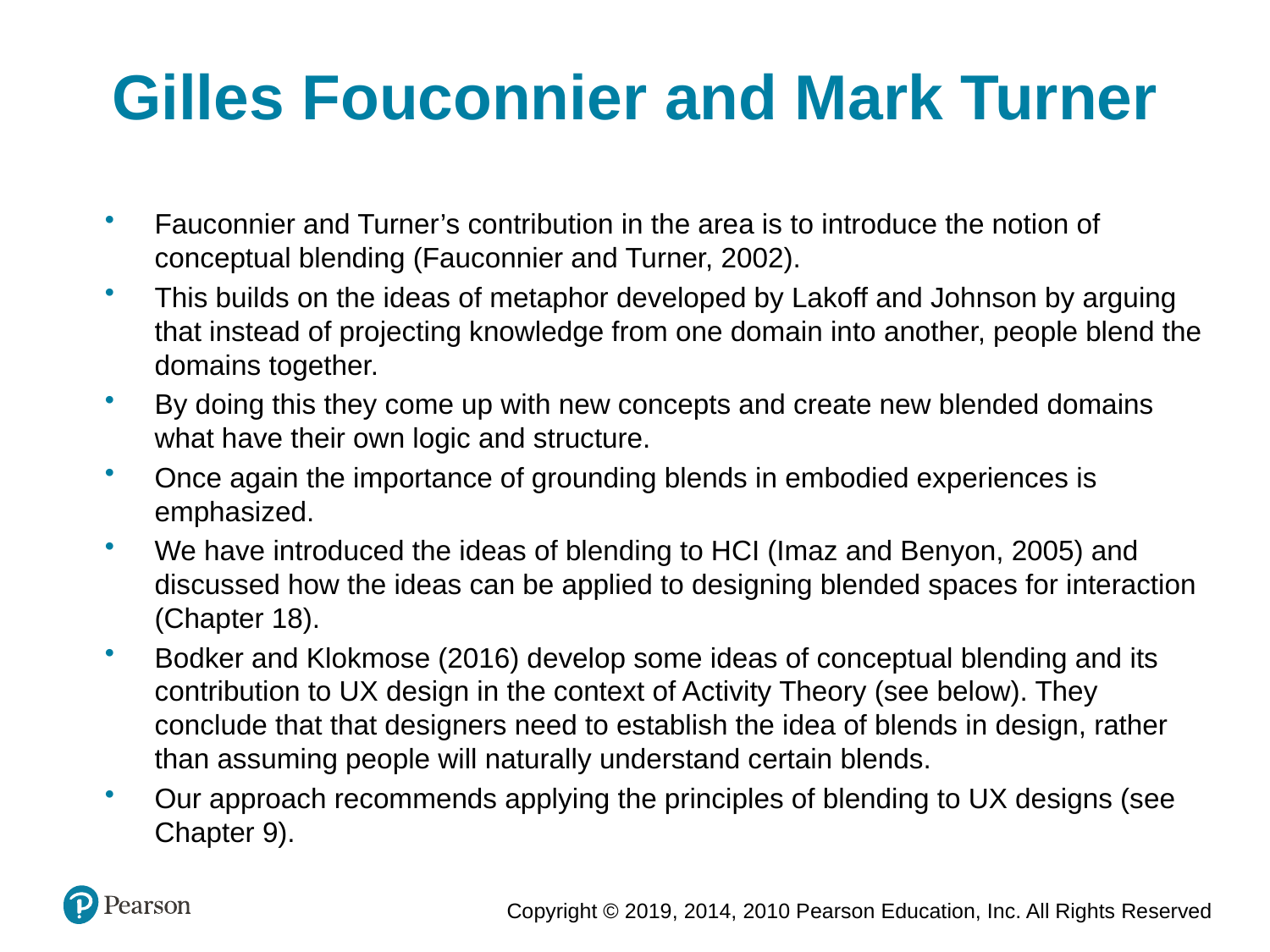

Gilles Fouconnier and Mark Turner
Fauconnier and Turner’s contribution in the area is to introduce the notion of conceptual blending (Fauconnier and Turner, 2002).
This builds on the ideas of metaphor developed by Lakoff and Johnson by arguing that instead of projecting knowledge from one domain into another, people blend the domains together.
By doing this they come up with new concepts and create new blended domains what have their own logic and structure.
Once again the importance of grounding blends in embodied experiences is emphasized.
We have introduced the ideas of blending to HCI (Imaz and Benyon, 2005) and discussed how the ideas can be applied to designing blended spaces for interaction (Chapter 18).
Bodker and Klokmose (2016) develop some ideas of conceptual blending and its contribution to UX design in the context of Activity Theory (see below). They conclude that that designers need to establish the idea of blends in design, rather than assuming people will naturally understand certain blends.
Our approach recommends applying the principles of blending to UX designs (see Chapter 9).